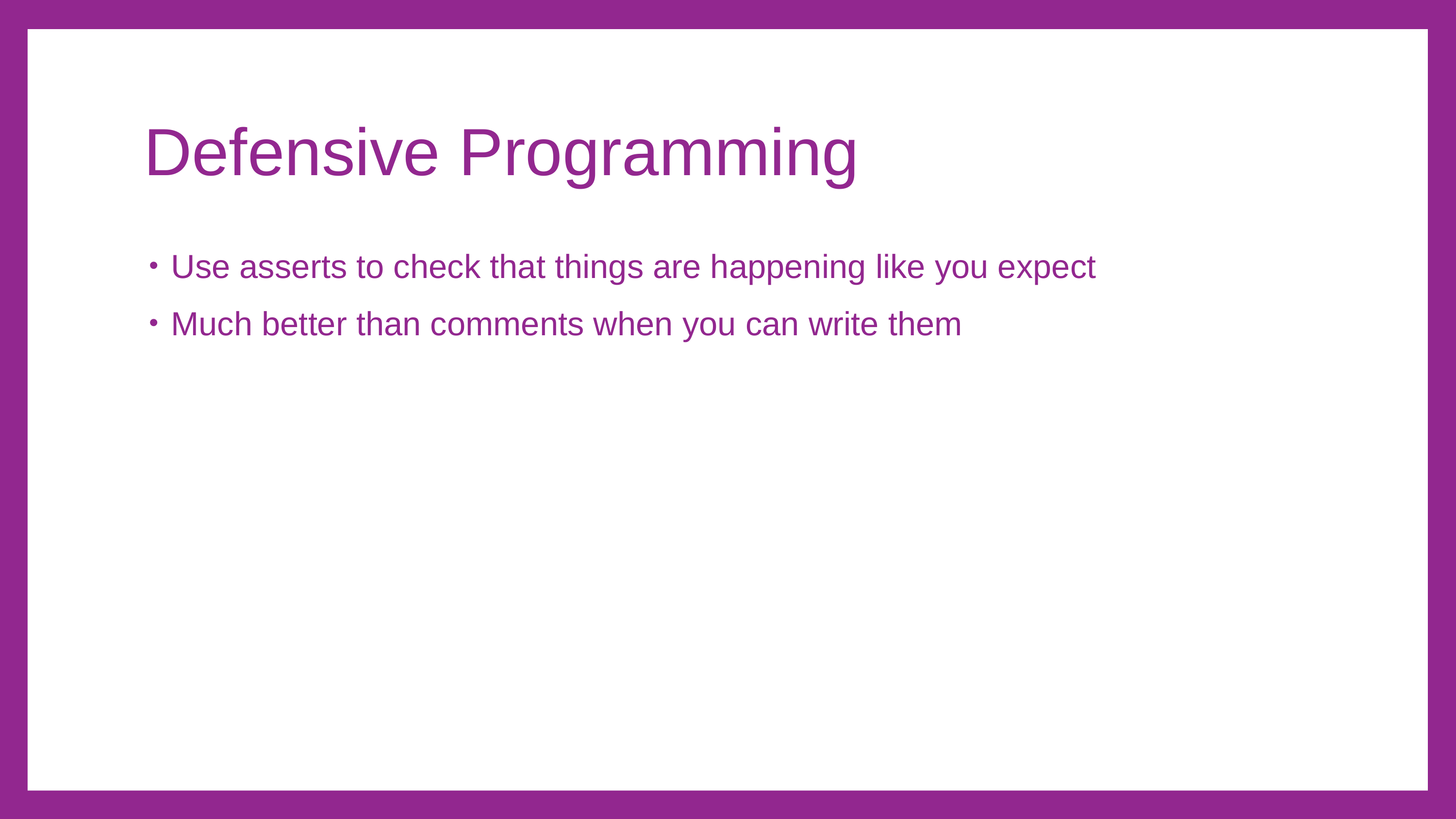

# Defensive Programming
Use asserts to check that things are happening like you expect
Much better than comments when you can write them